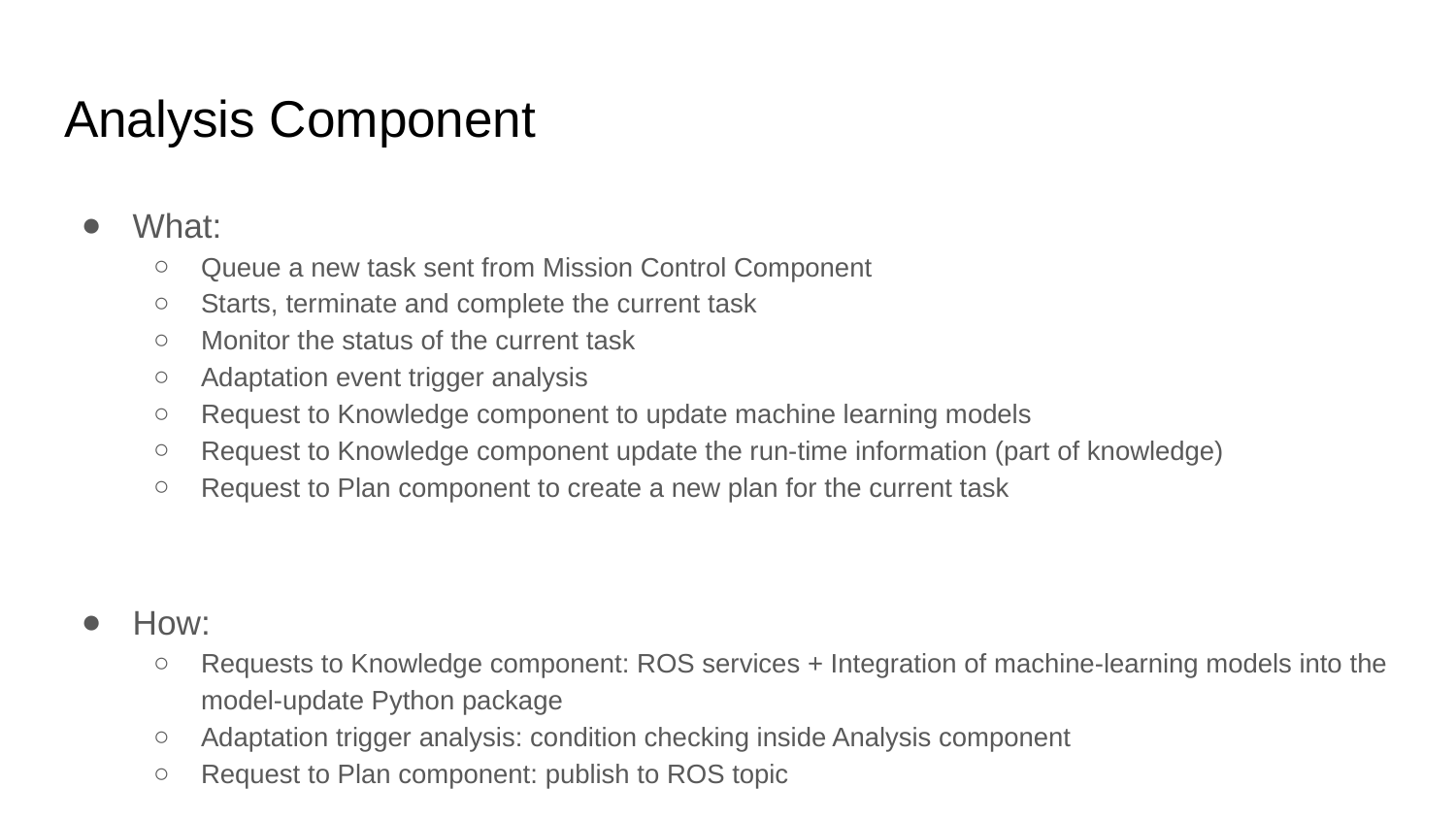

# Analysis Component
What:
Queue a new task sent from Mission Control Component
Starts, terminate and complete the current task
Monitor the status of the current task
Adaptation event trigger analysis
Request to Knowledge component to update machine learning models
Request to Knowledge component update the run-time information (part of knowledge)
Request to Plan component to create a new plan for the current task

How:
Requests to Knowledge component: ROS services + Integration of machine-learning models into the model-update Python package
Adaptation trigger analysis: condition checking inside Analysis component
Request to Plan component: publish to ROS topic